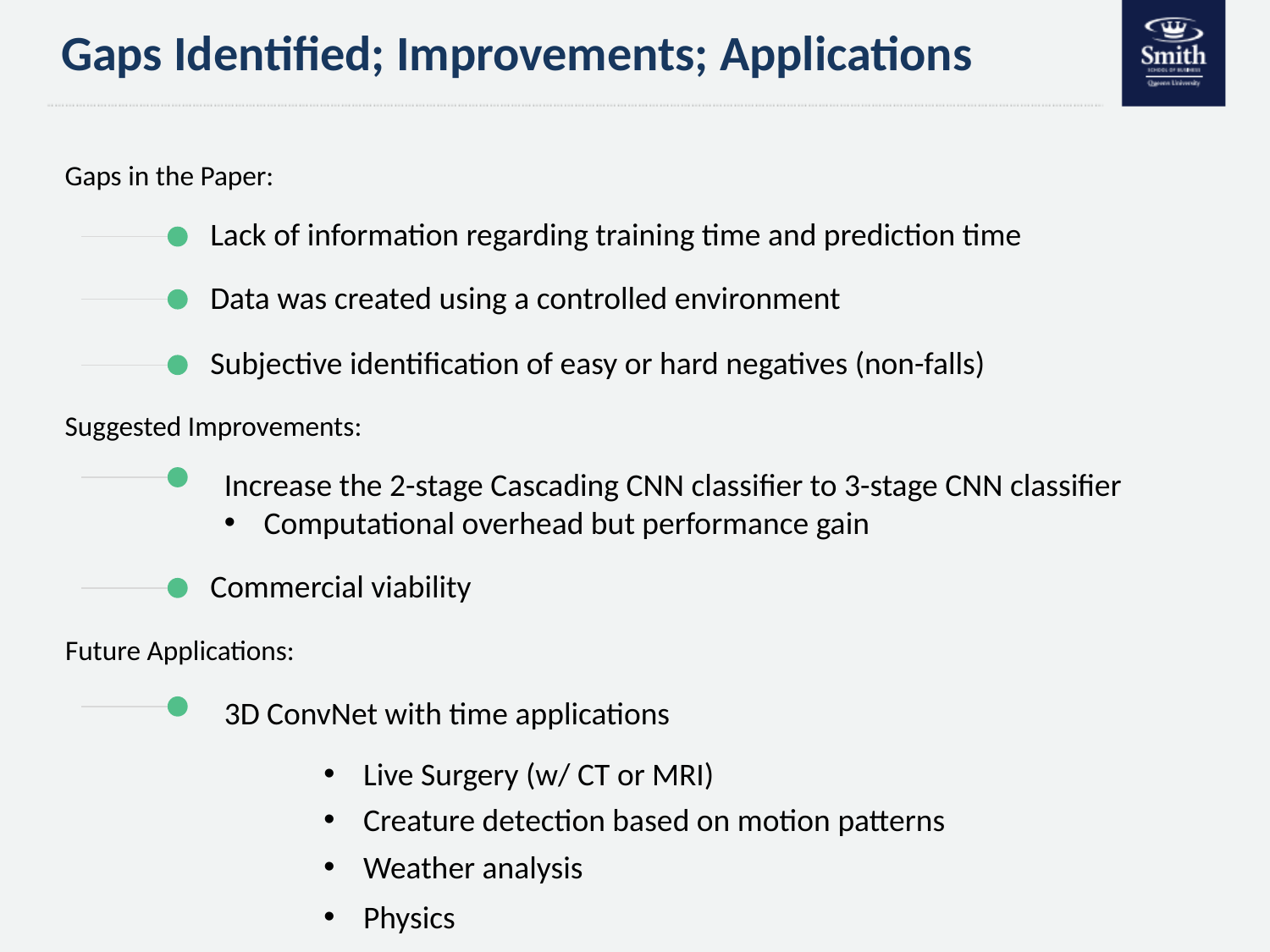

# Gaps Identified; Improvements; Applications
Gaps in the Paper:
Lack of information regarding training time and prediction time

Data was created using a controlled environment

Subjective identification of easy or hard negatives (non-falls)

Suggested Improvements:
Increase the 2-stage Cascading CNN classifier to 3-stage CNN classifier
Computational overhead but performance gain

Commercial viability

Future Applications:
3D ConvNet with time applications

Live Surgery (w/ CT or MRI)
Creature detection based on motion patterns
Weather analysis
Physics